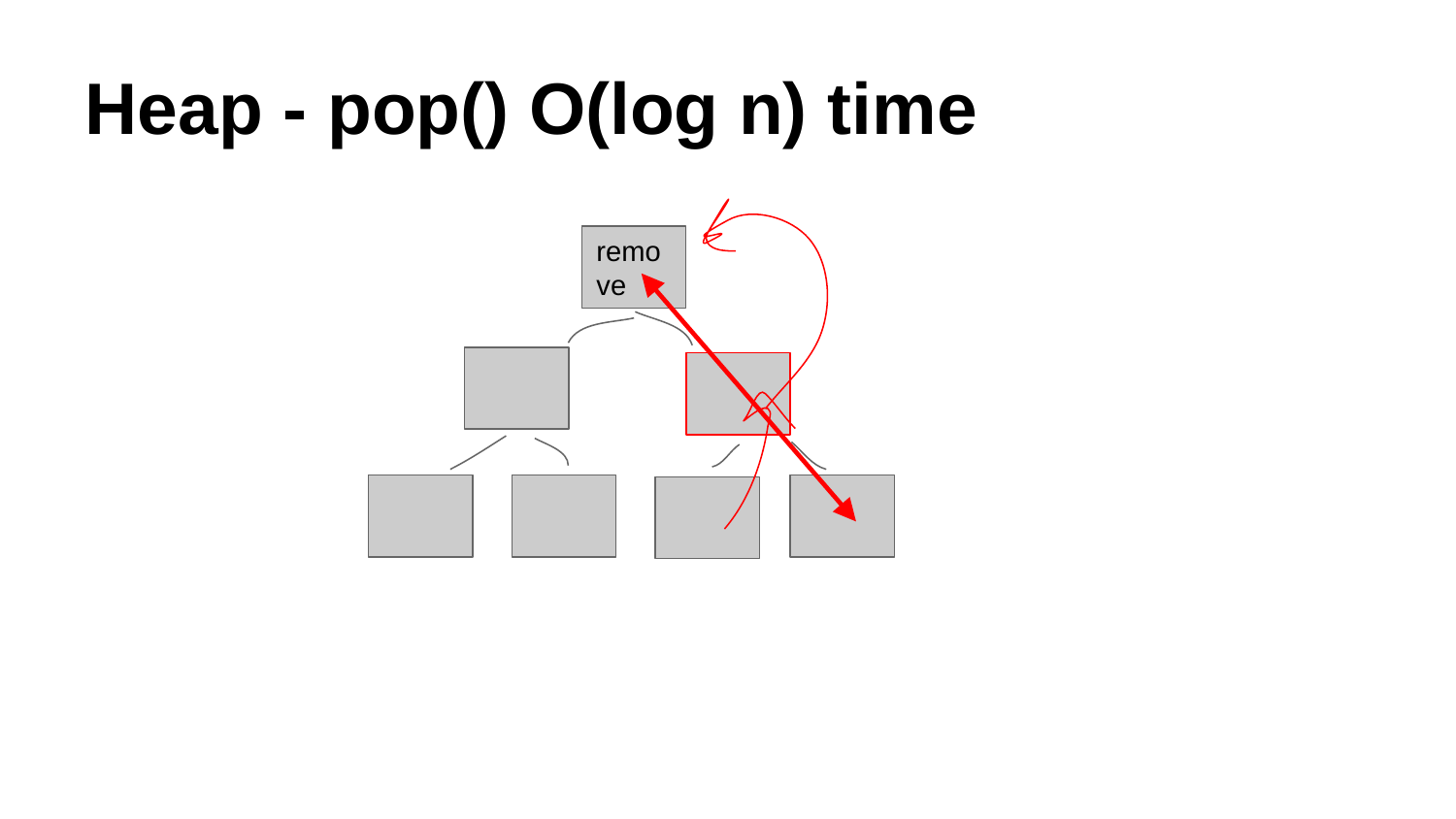

# Heap - pop() O(log n) time

remove